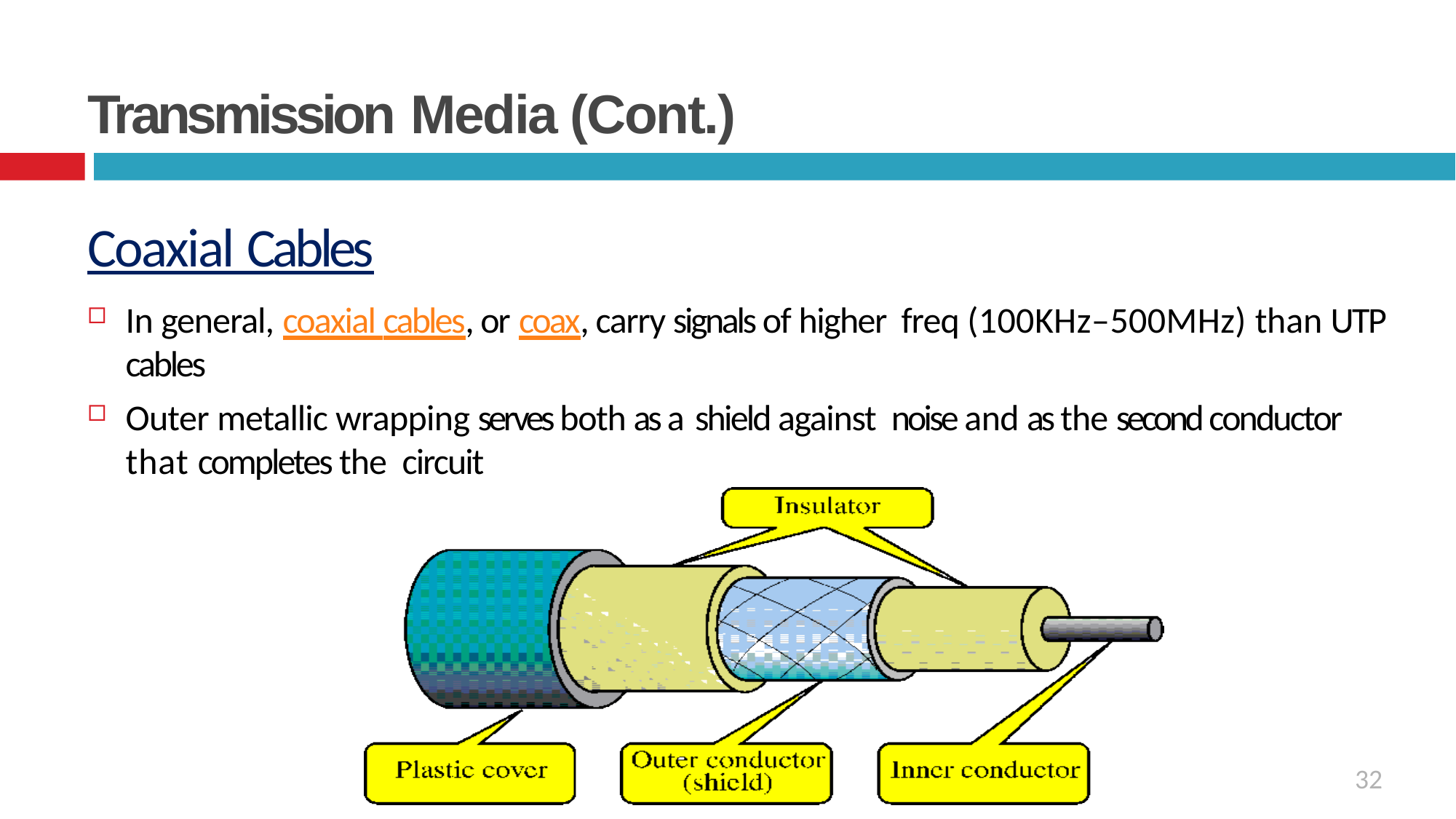

# Transmission Media (Cont.)
Coaxial Cables
In general, coaxial cables, or coax, carry signals of higher  freq (100KHz–500MHz) than UTP cables
Outer metallic wrapping serves both as a shield against  noise and as the second conductor that completes the  circuit

32